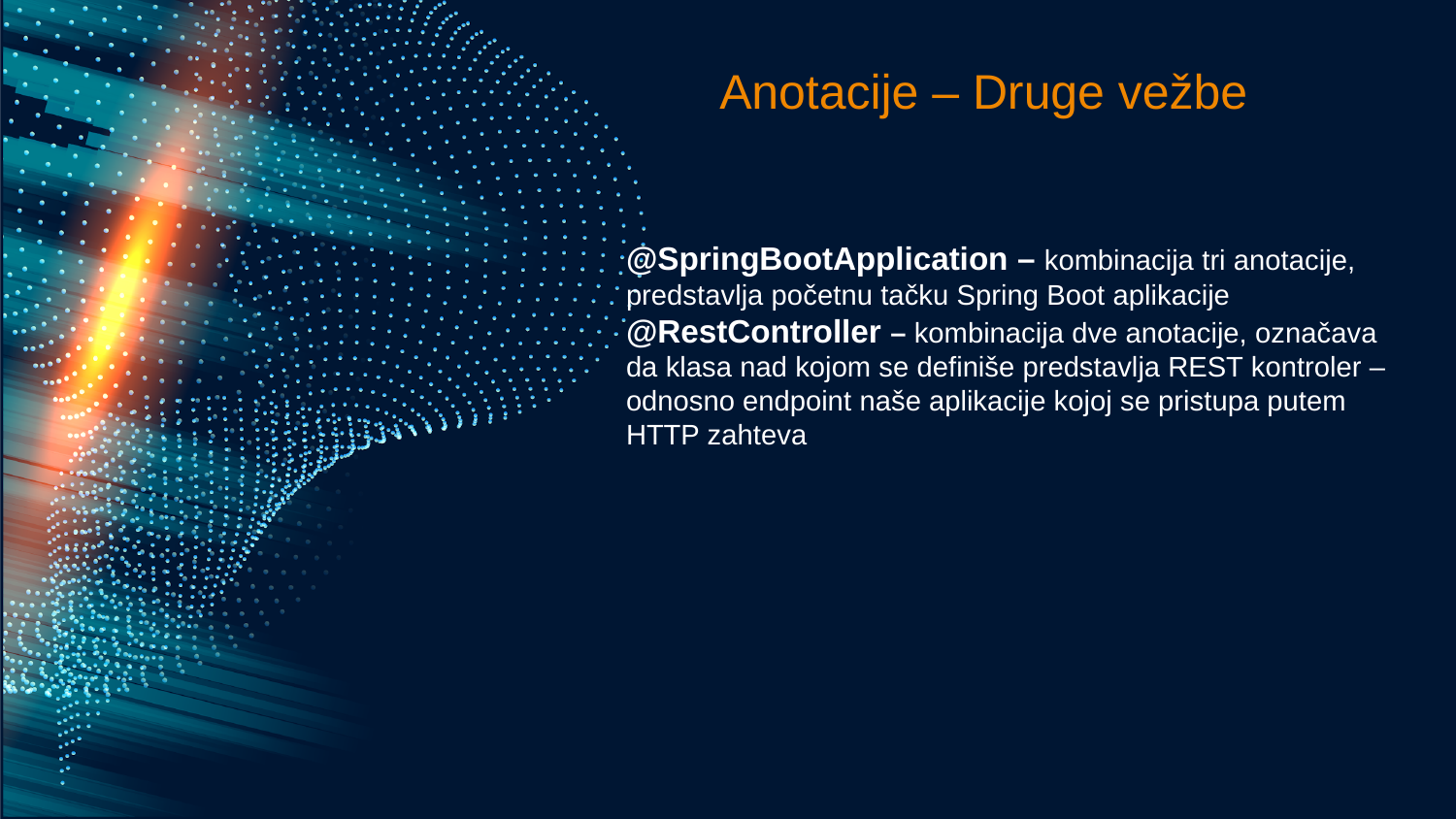

Anotacije – Druge vežbe
@SpringBootApplication – kombinacija tri anotacije, predstavlja početnu tačku Spring Boot aplikacije
@RestController – kombinacija dve anotacije, označava da klasa nad kojom se definiše predstavlja REST kontroler – odnosno endpoint naše aplikacije kojoj se pristupa putem HTTP zahteva